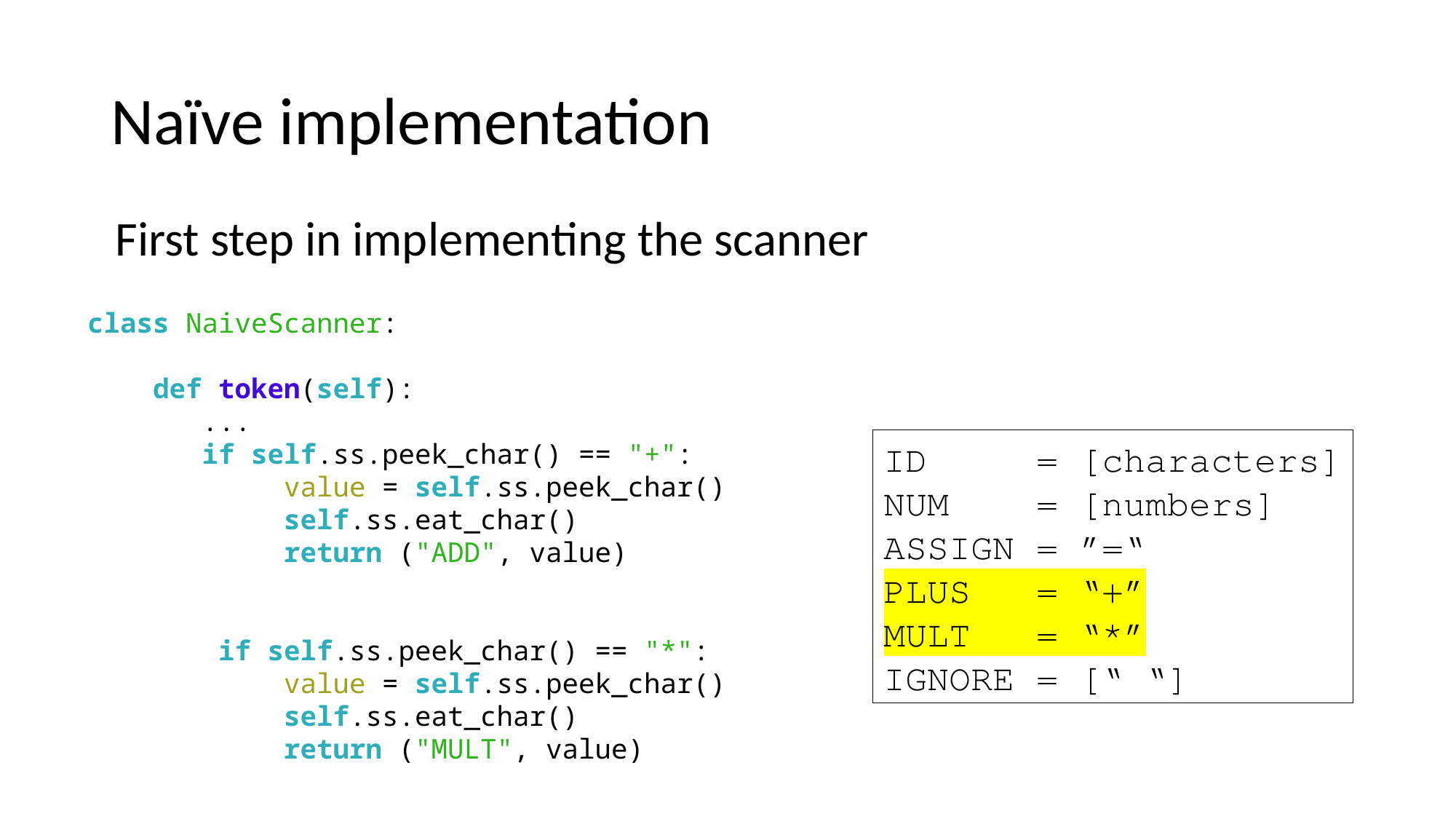

# Naïve implementation
First step in implementing the scanner
class NaiveScanner:
    def token(self):
       ...
       if self.ss.peek_char() == "+":
            value = self.ss.peek_char()
            self.ss.eat_char()
            return ("ADD", value)

        if self.ss.peek_char() == "*":
            value = self.ss.peek_char()
            self.ss.eat_char()
            return ("MULT", value)

ID     = [characters]
NUM    = [numbers]
ASSIGN = ”=“
PLUS   = “+”
MULT   = “*”
IGNORE = [“ “]